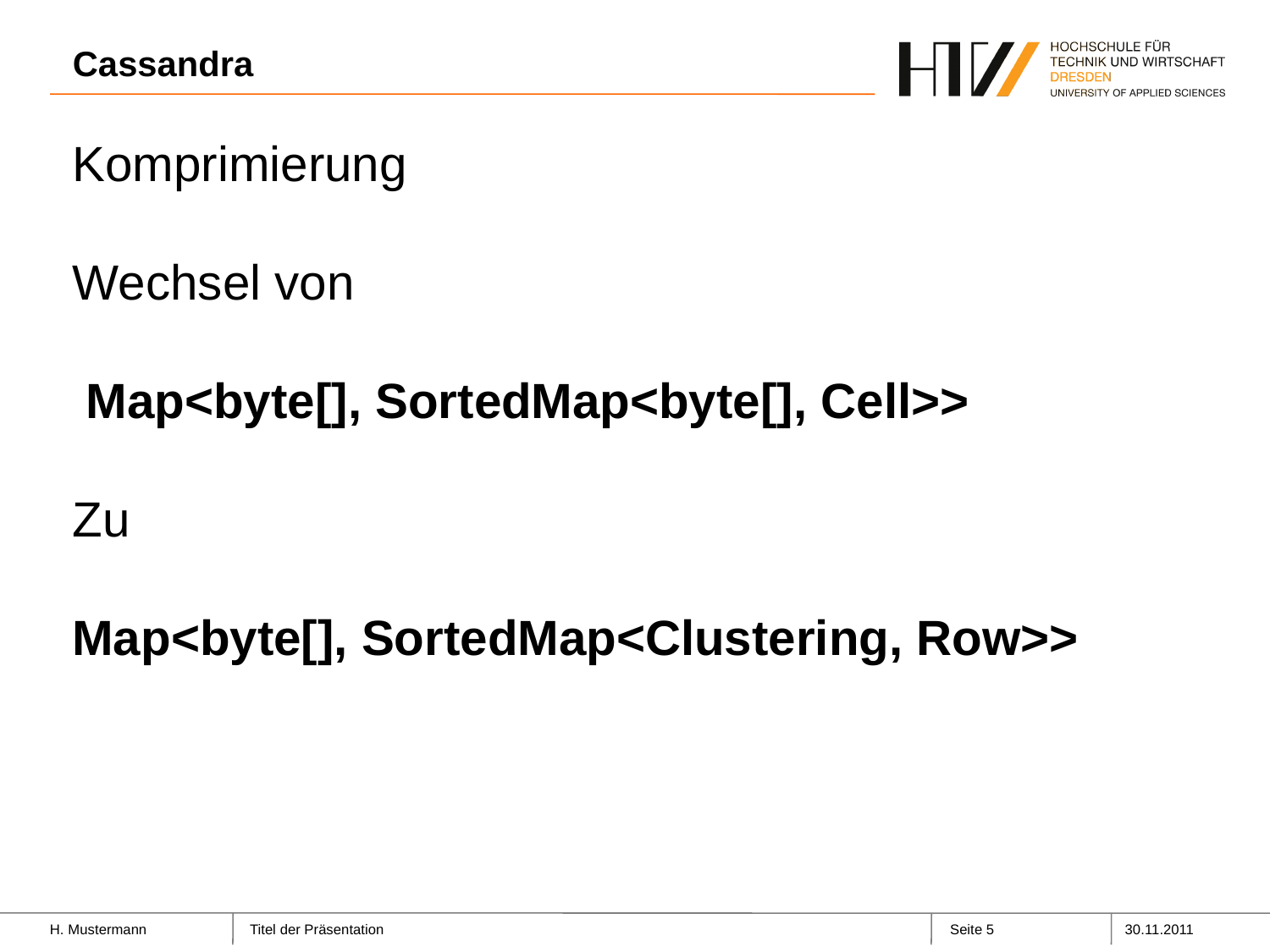

# Cassandra
Komprimierung

Wechsel von

 Map<byte[], SortedMap<byte[], Cell>>

Zu

Map<byte[], SortedMap<Clustering, Row>>